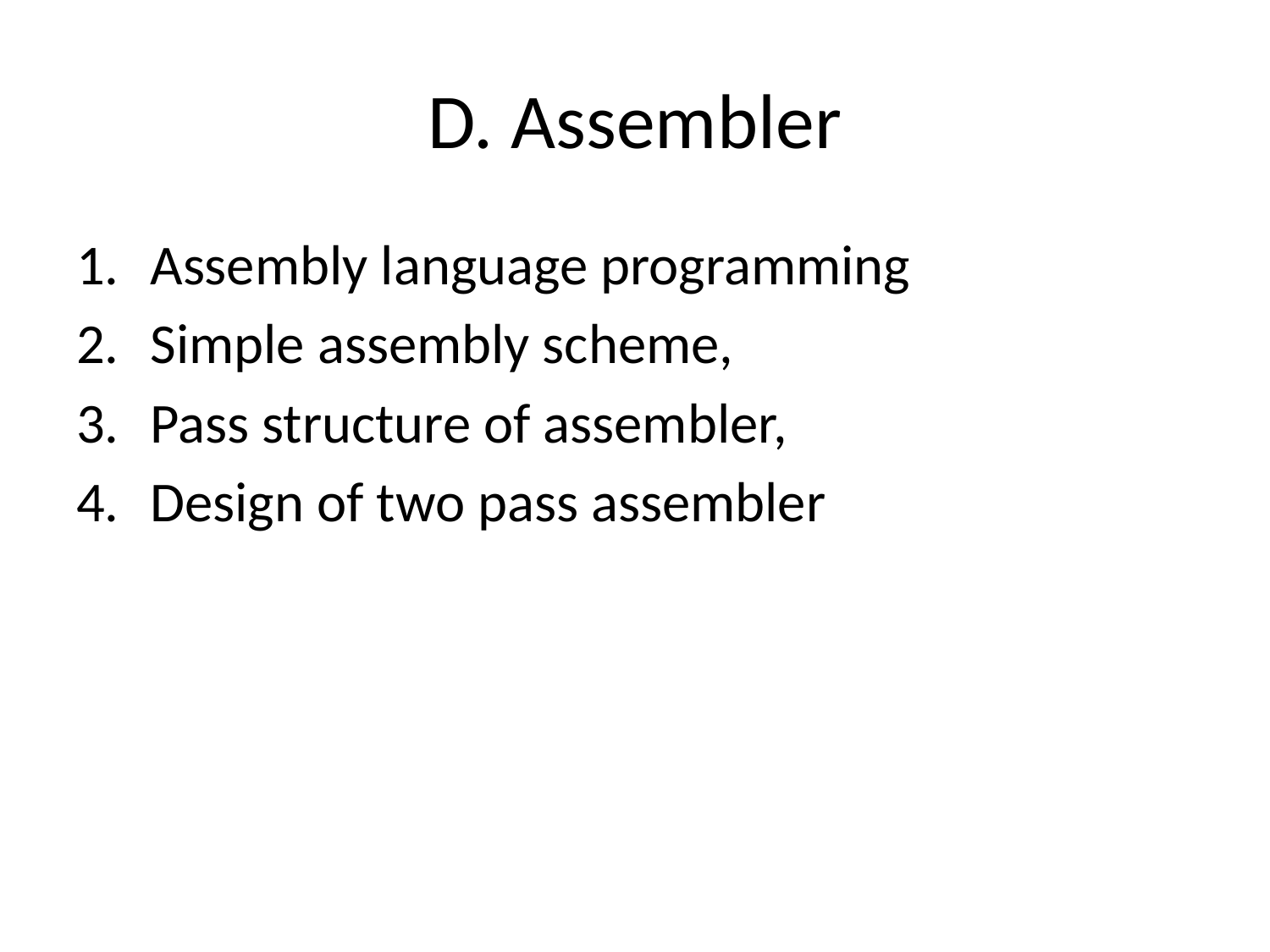

# D. Assembler
Assembly language programming
Simple assembly scheme,
Pass structure of assembler,
Design of two pass assembler